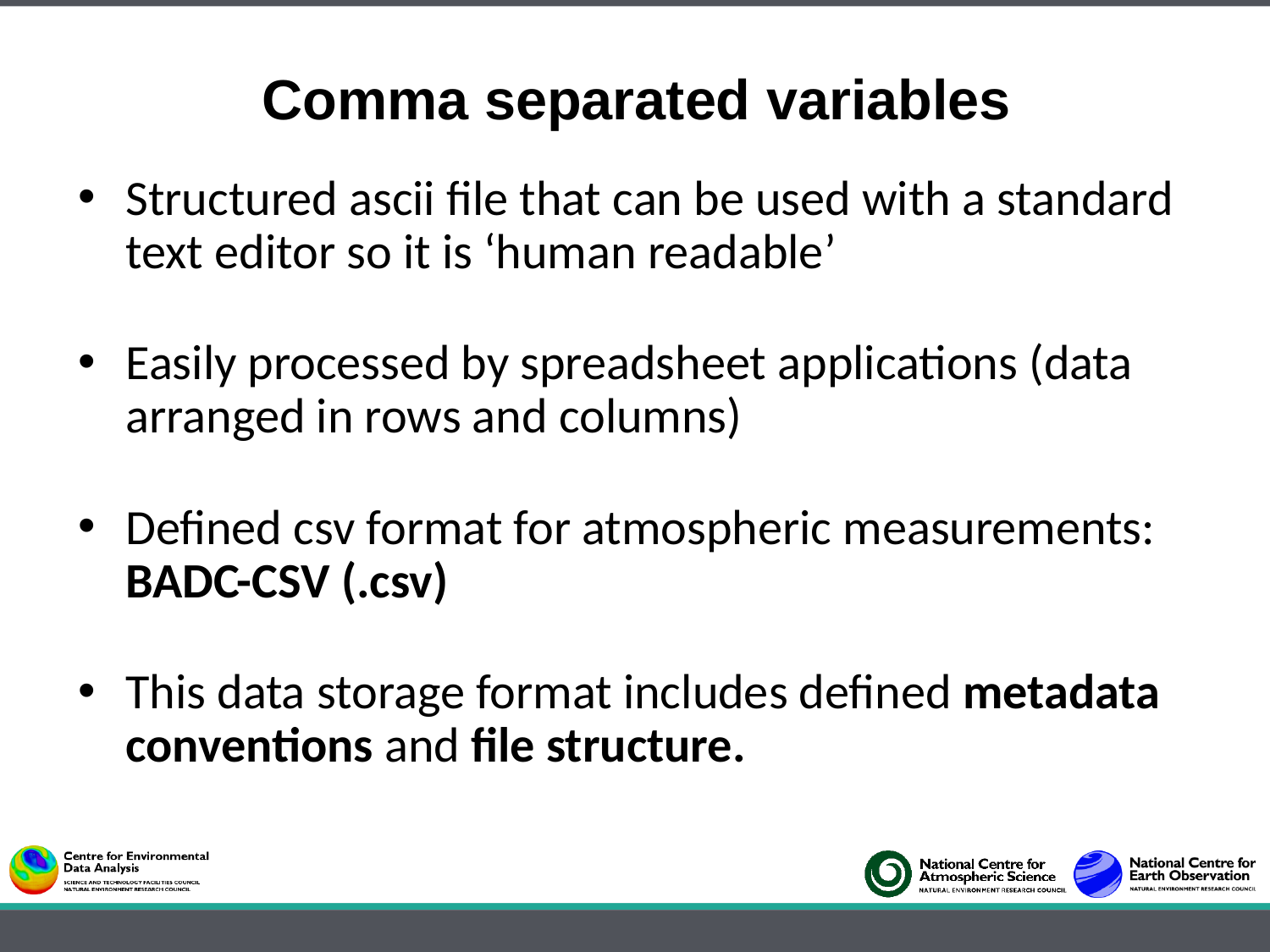

# Comma separated variables
Structured ascii file that can be used with a standard text editor so it is ‘human readable’

Easily processed by spreadsheet applications (data arranged in rows and columns)

Defined csv format for atmospheric measurements: BADC-CSV (.csv)

This data storage format includes defined metadata conventions and file structure.